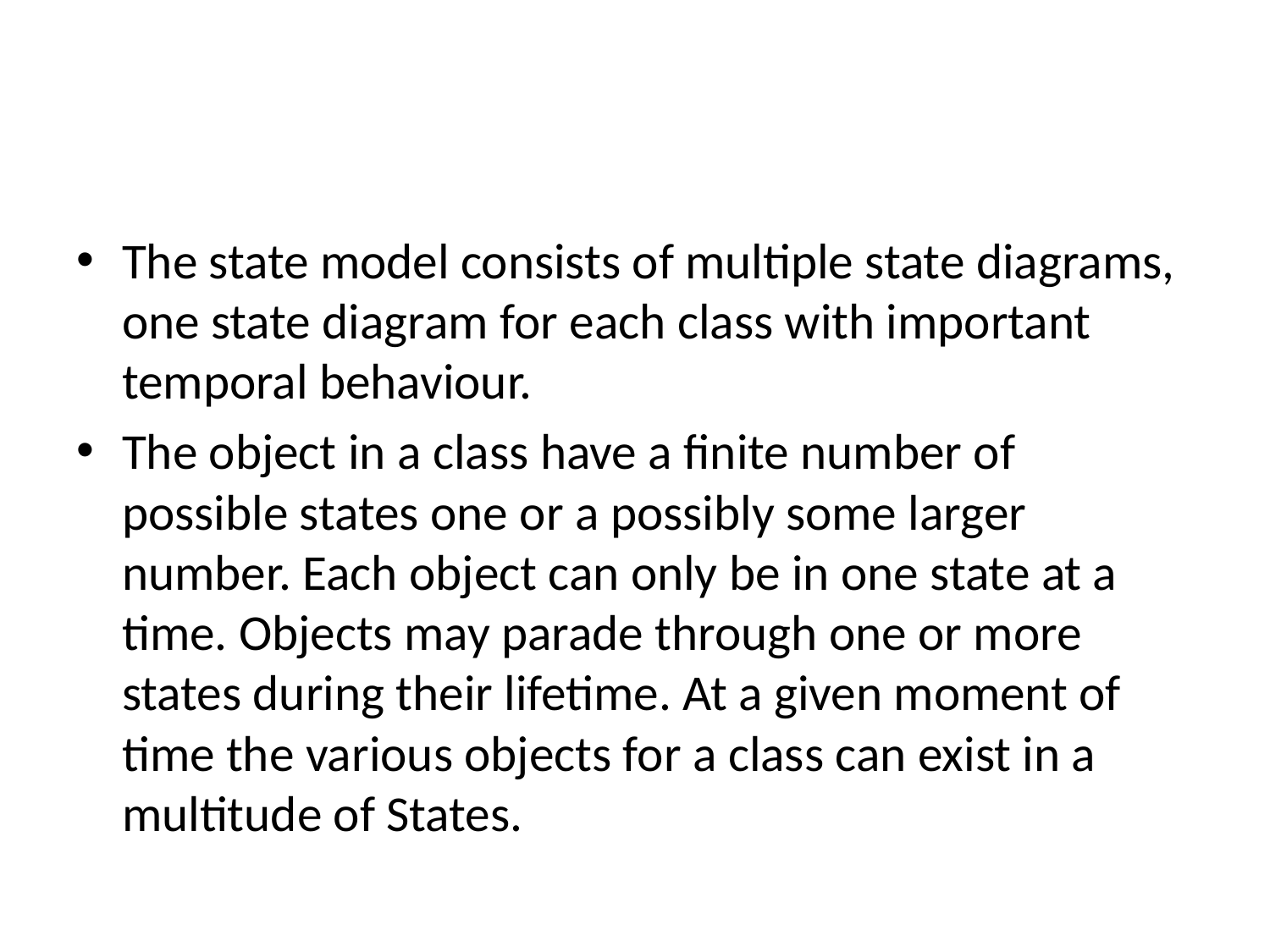

#
The state model consists of multiple state diagrams, one state diagram for each class with important temporal behaviour.
The object in a class have a finite number of possible states one or a possibly some larger number. Each object can only be in one state at a time. Objects may parade through one or more states during their lifetime. At a given moment of time the various objects for a class can exist in a  multitude of States.